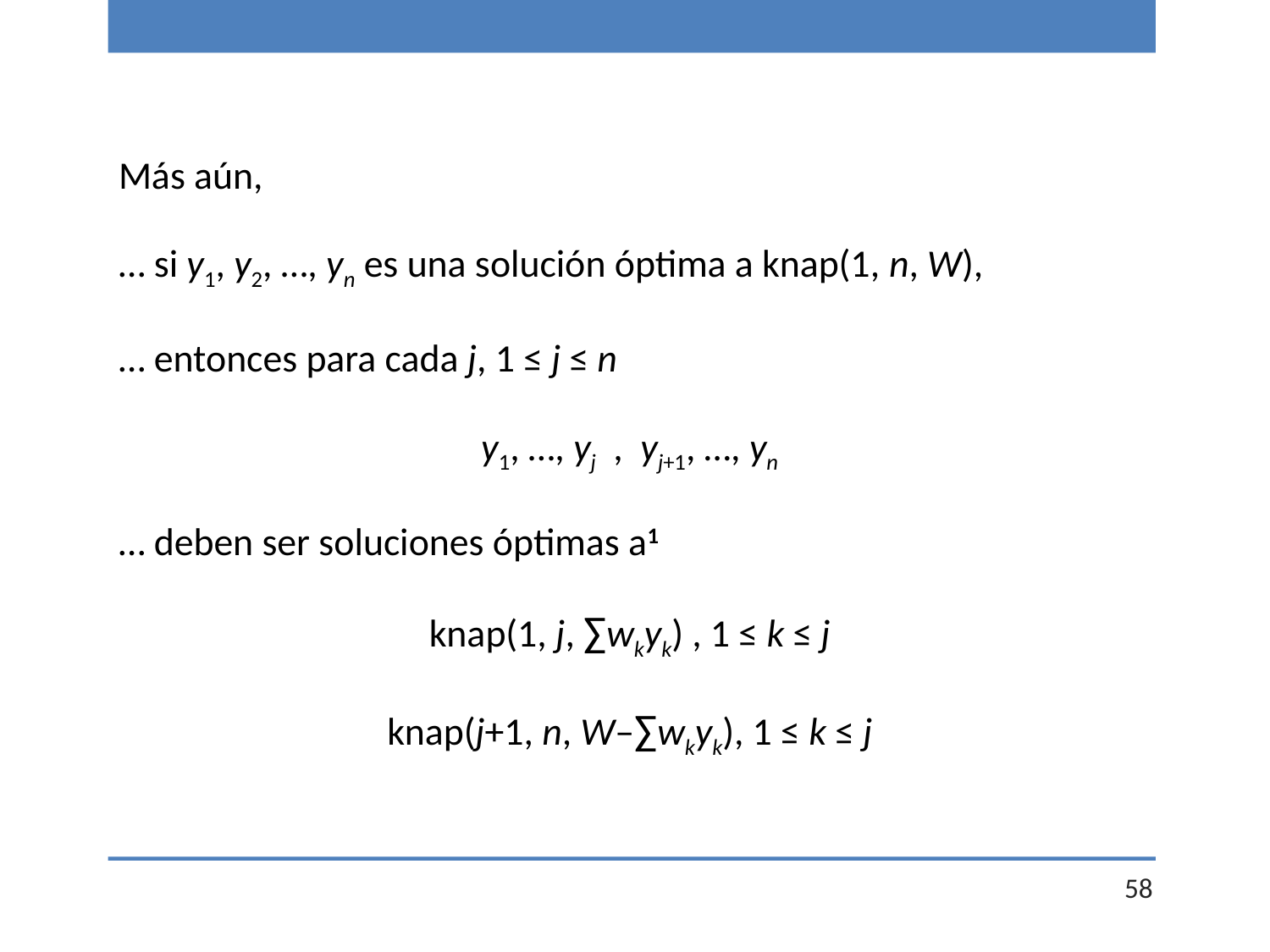

Más aún,
… si y1, y2, …, yn es una solución óptima a knap(1, n, W),
… entonces para cada j, 1 ≤ j ≤ n
y1, …, yj  ,  yj+1, …, yn
… deben ser soluciones óptimas a1
knap(1, j, ∑wkyk) , 1 ≤ k ≤ j
knap(j+1, n, W–∑wkyk), 1 ≤ k ≤ j
58